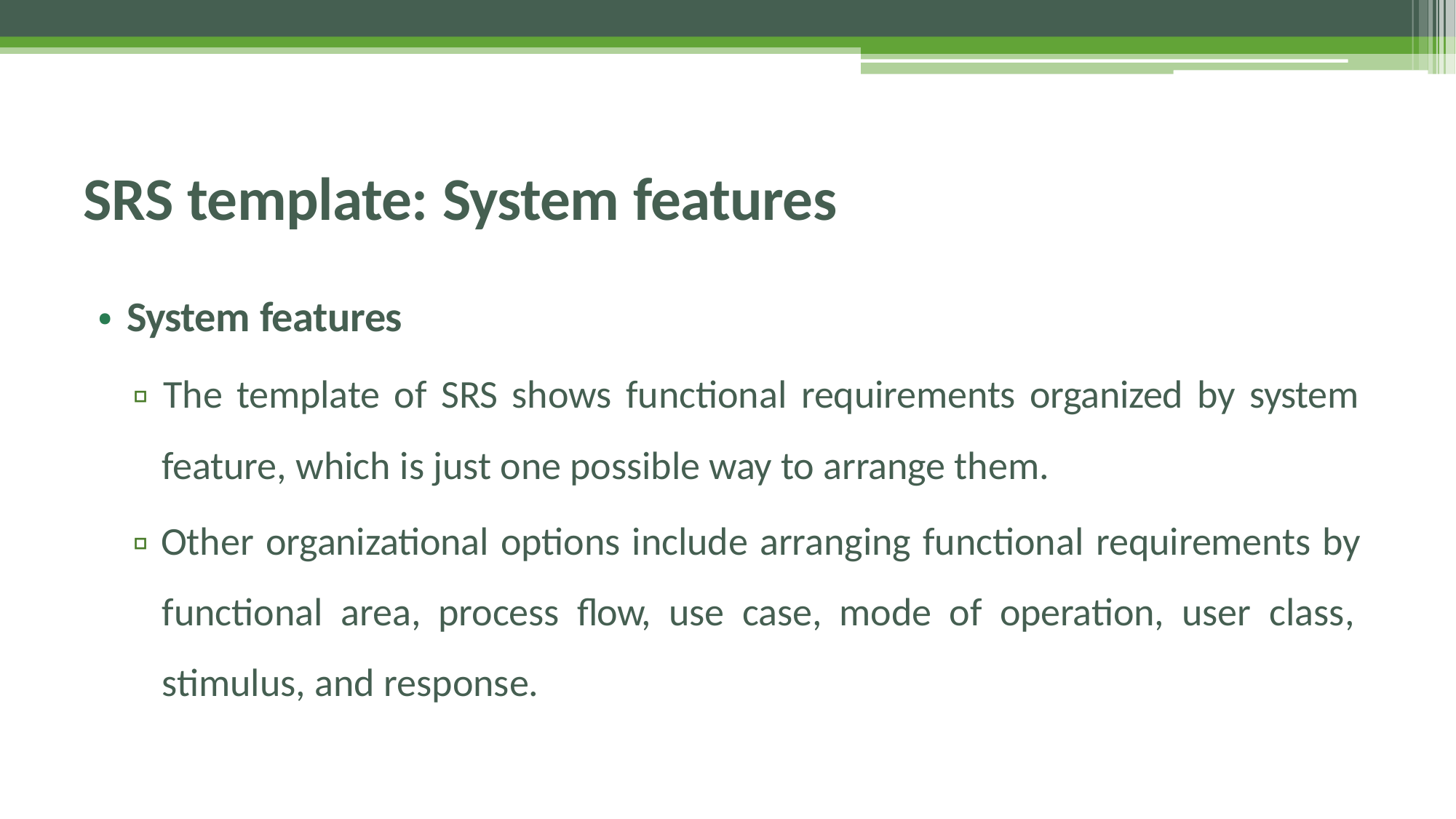

# SRS template: System features
• System features
▫ The template of SRS shows functional requirements organized by system  feature, which is just one possible way to arrange them.
▫ Other organizational options include arranging functional requirements by  functional area, process flow, use case, mode of operation, user class,  stimulus, and response.